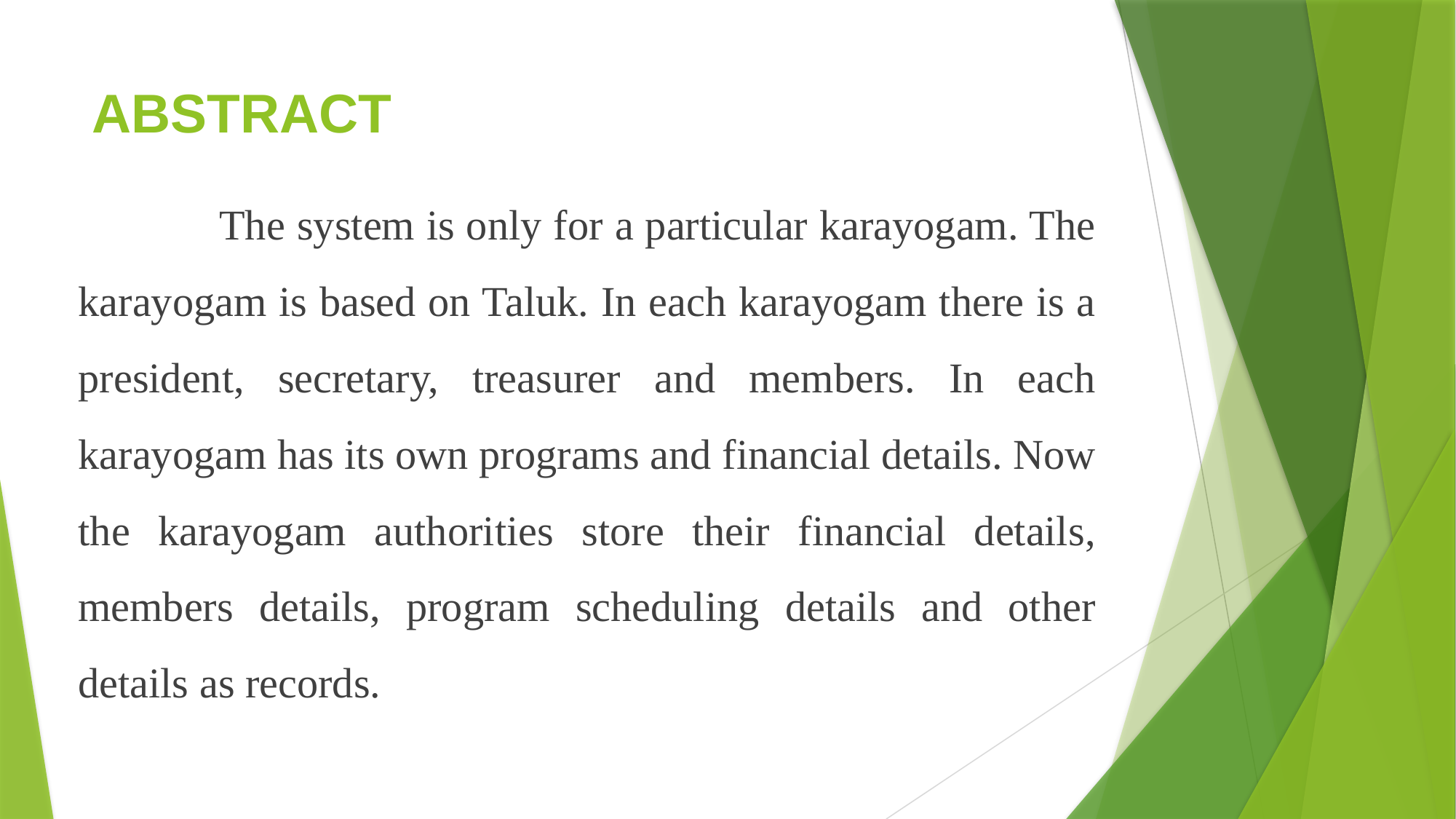

# ABSTRACT
            The system is only for a particular karayogam. The karayogam is based on Taluk. In each karayogam there is a president, secretary, treasurer and members. In each karayogam has its own programs and financial details. Now the karayogam authorities store their financial details, members details, program scheduling details and other details as records.